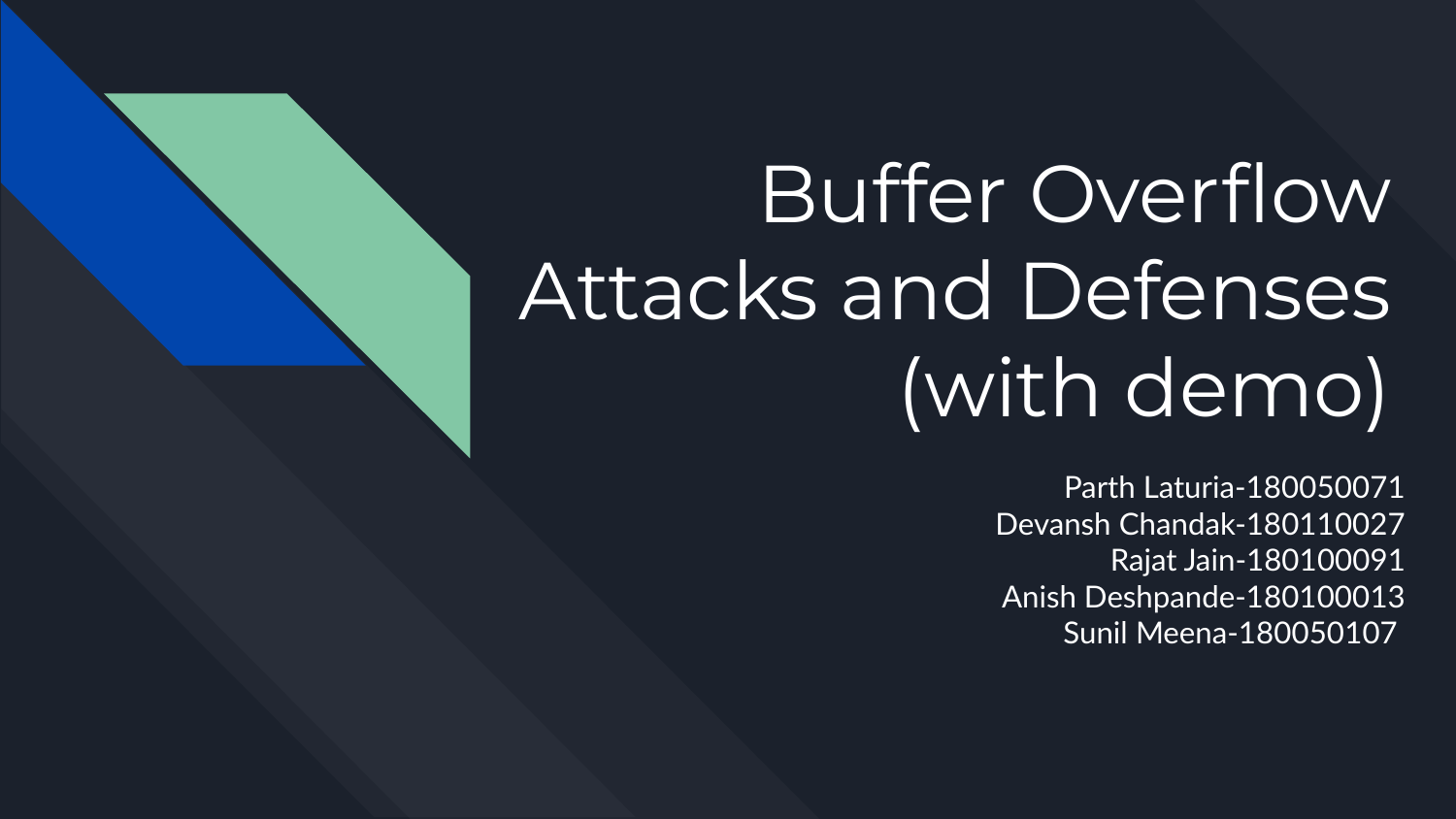

# Buffer Overflow
 Attacks and Defenses
(with demo)
Parth Laturia-180050071
Devansh Chandak-180110027
Rajat Jain-180100091
Anish Deshpande-180100013
Sunil Meena-180050107